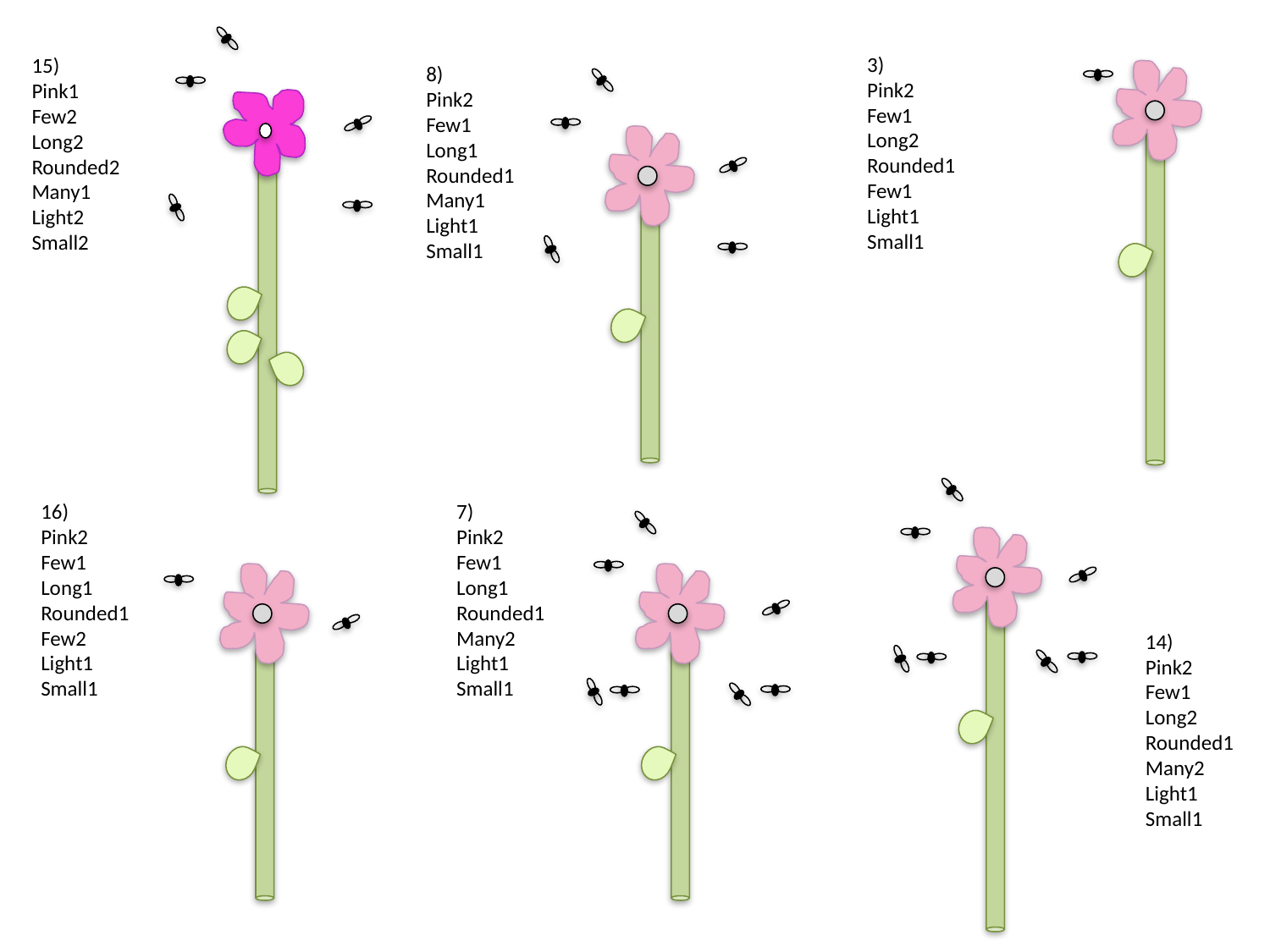

3)
Pink2
Few1
Long2
Rounded1
Few1
Light1
Small1
15)
Pink1
Few2
Long2
Rounded2
Many1
Light2
Small2
8)
Pink2
Few1
Long1
Rounded1
Many1
Light1
Small1

16)
Pink2
Few1
Long1
Rounded1
Few2
Light1
Small1
7)
Pink2
Few1
Long1
Rounded1
Many2
Light1
Small1

14)
Pink2
Few1
Long2
Rounded1
Many2
Light1
Small1